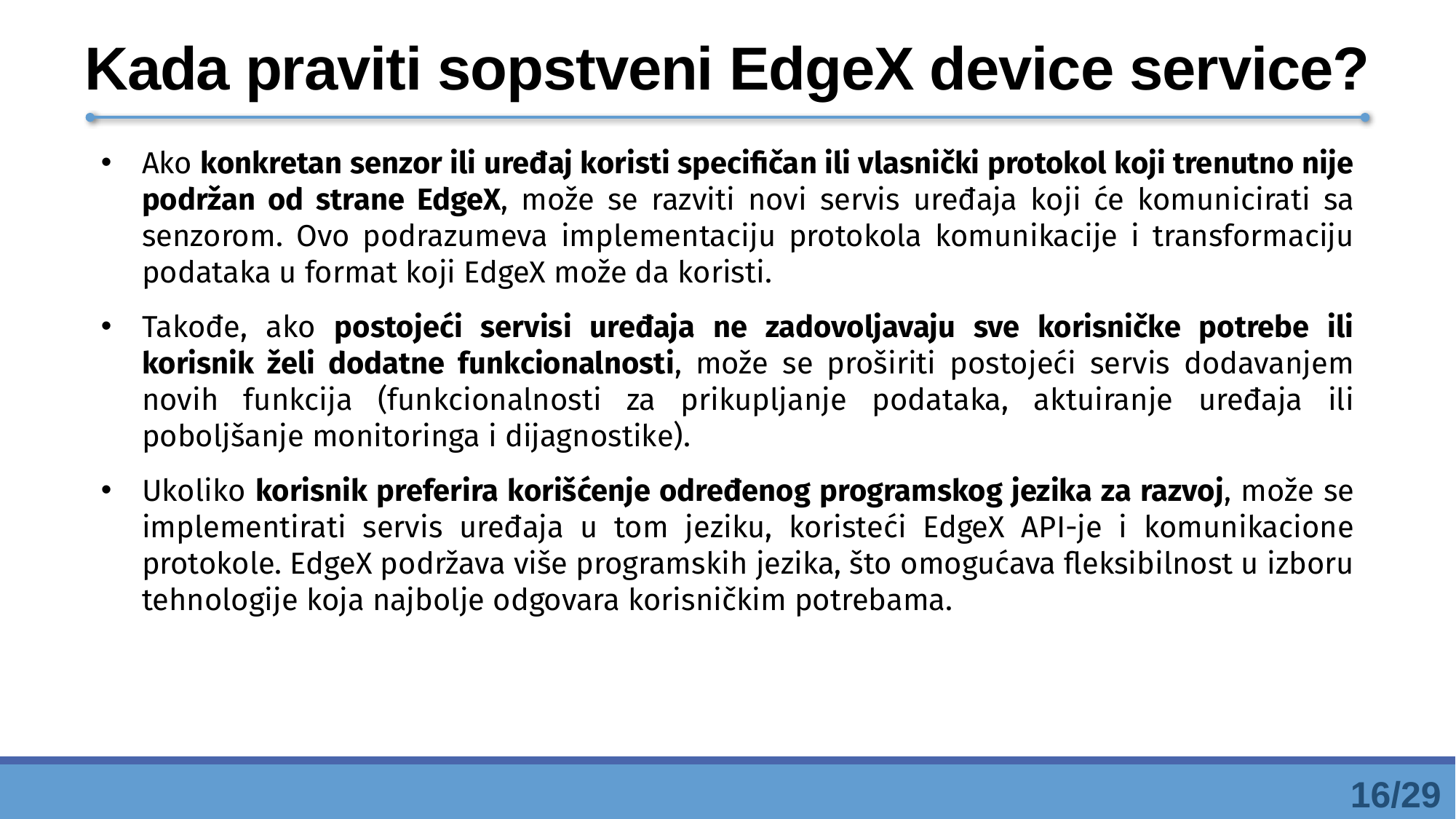

# Kada praviti sopstveni EdgeX device service?
Ako konkretan senzor ili uređaj koristi specifičan ili vlasnički protokol koji trenutno nije podržan od strane EdgeX, može se razviti novi servis uređaja koji će komunicirati sa senzorom. Ovo podrazumeva implementaciju protokola komunikacije i transformaciju podataka u format koji EdgeX može da koristi.

Takođe, ako postojeći servisi uređaja ne zadovoljavaju sve korisničke potrebe ili korisnik želi dodatne funkcionalnosti, može se proširiti postojeći servis dodavanjem novih funkcija (funkcionalnosti za prikupljanje podataka, aktuiranje uređaja ili poboljšanje monitoringa i dijagnostike).

Ukoliko korisnik preferira korišćenje određenog programskog jezika za razvoj, može se implementirati servis uređaja u tom jeziku, koristeći EdgeX API-je i komunikacione protokole. EdgeX podržava više programskih jezika, što omogućava fleksibilnost u izboru tehnologije koja najbolje odgovara korisničkim potrebama.
16/29